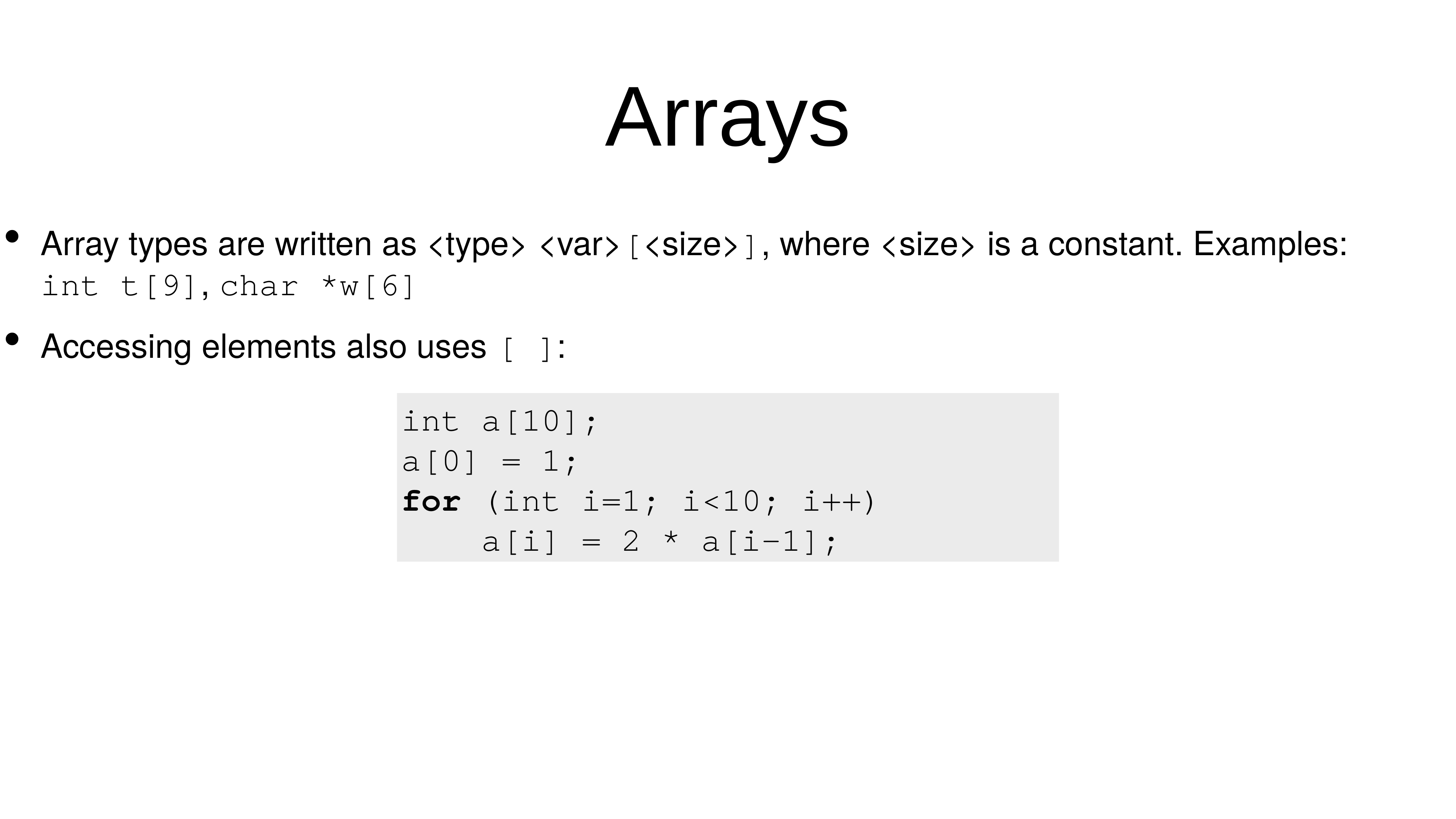

# Arrays
Array types are written as <type> <var>[<size>], where <size> is a constant. Examples: int t[9], char *w[6]
Accessing elements also uses [ ]:

int a[10];
a[0] = 1;
for (int i=1; i<10; i++)
    a[i] = 2 * a[i-1];
37